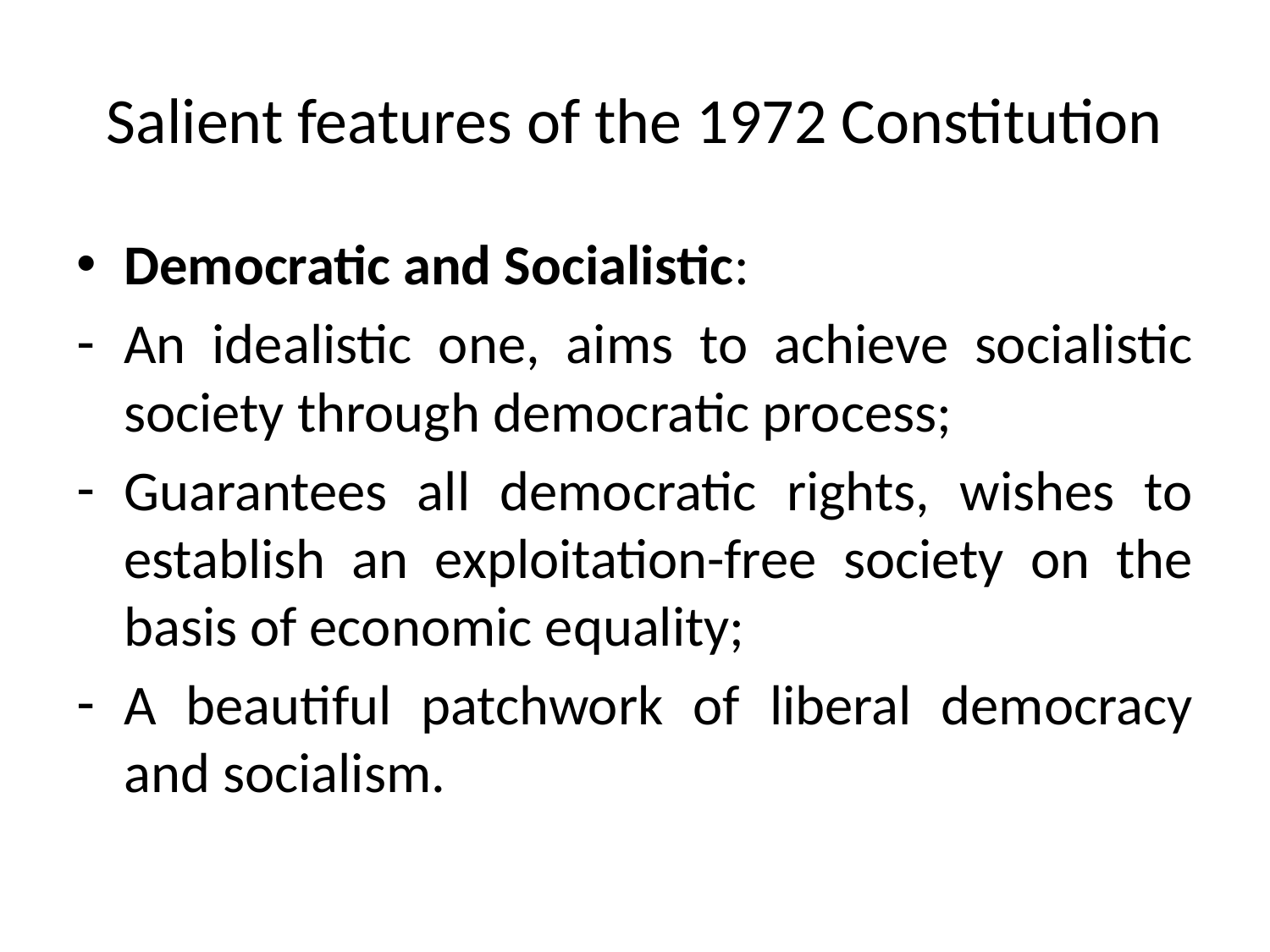

# Salient features of the 1972 Constitution
Democratic and Socialistic:
An idealistic one, aims to achieve socialistic society through democratic process;
Guarantees all democratic rights, wishes to establish an exploitation-free society on the basis of economic equality;
A beautiful patchwork of liberal democracy and socialism.